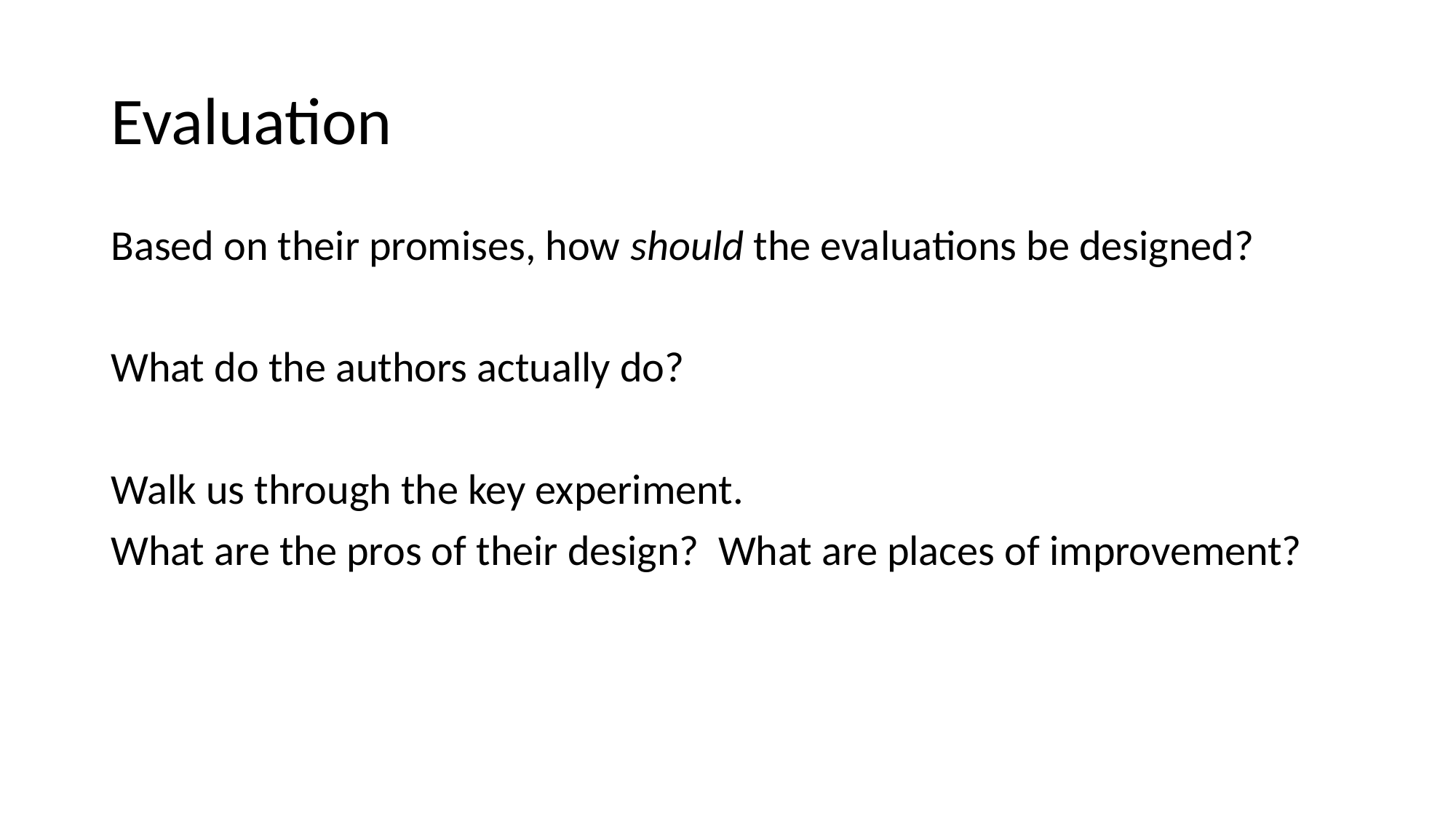

# Evaluation
Based on their promises, how should the evaluations be designed?

What do the authors actually do?

Walk us through the key experiment.
What are the pros of their design?  What are places of improvement?